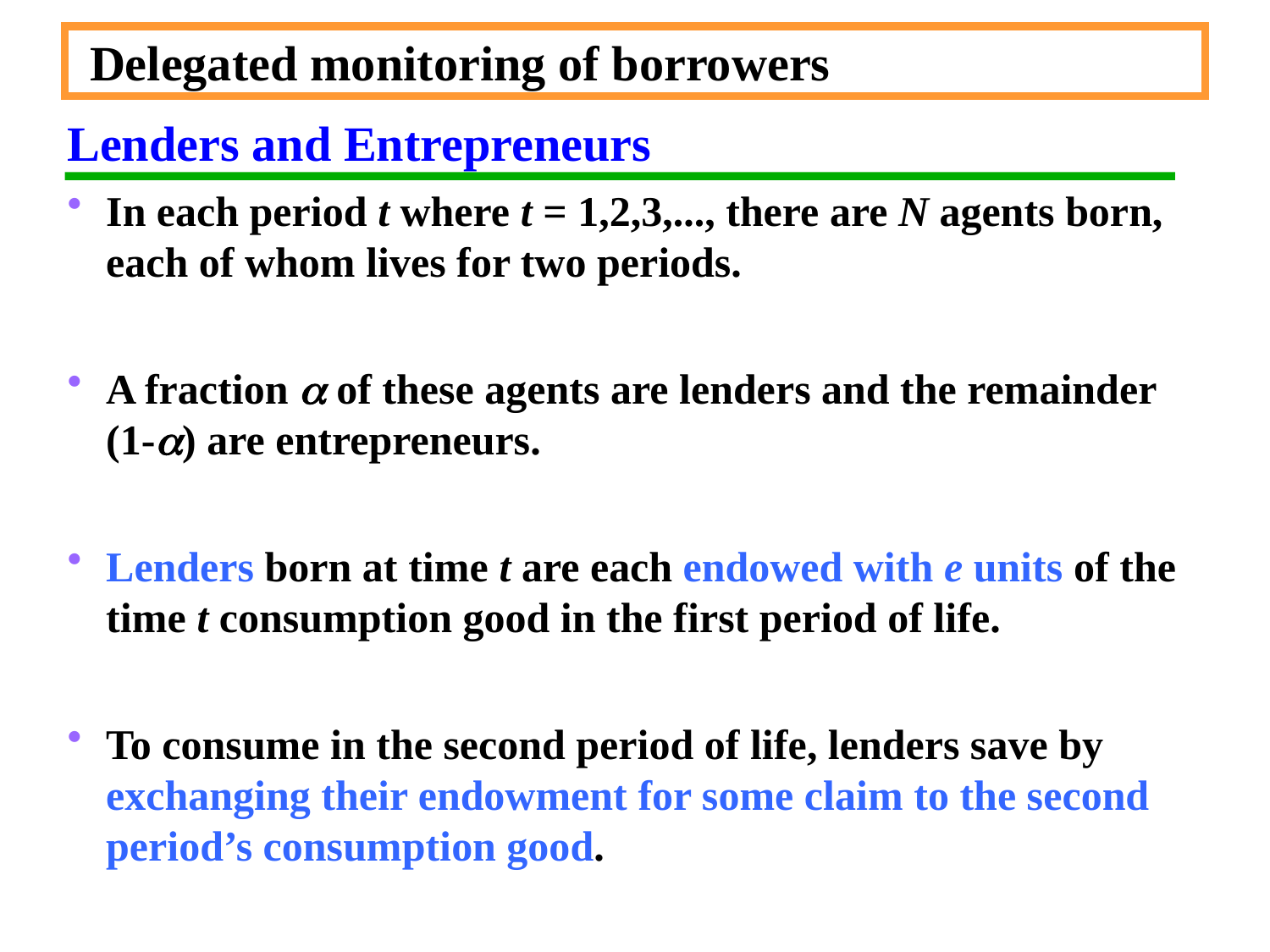

Delegated monitoring of borrowers
Lenders and Entrepreneurs
In each period t where t = 1,2,3,..., there are N agents born, each of whom lives for two periods.

A fraction α of these agents are lenders and the remainder  (1-α) are entrepreneurs.

Lenders born at time t are each endowed with e units of the time t consumption good in the first period of life.

To consume in the second period of life, lenders save by exchanging their endowment for some claim to the second period’s consumption good.